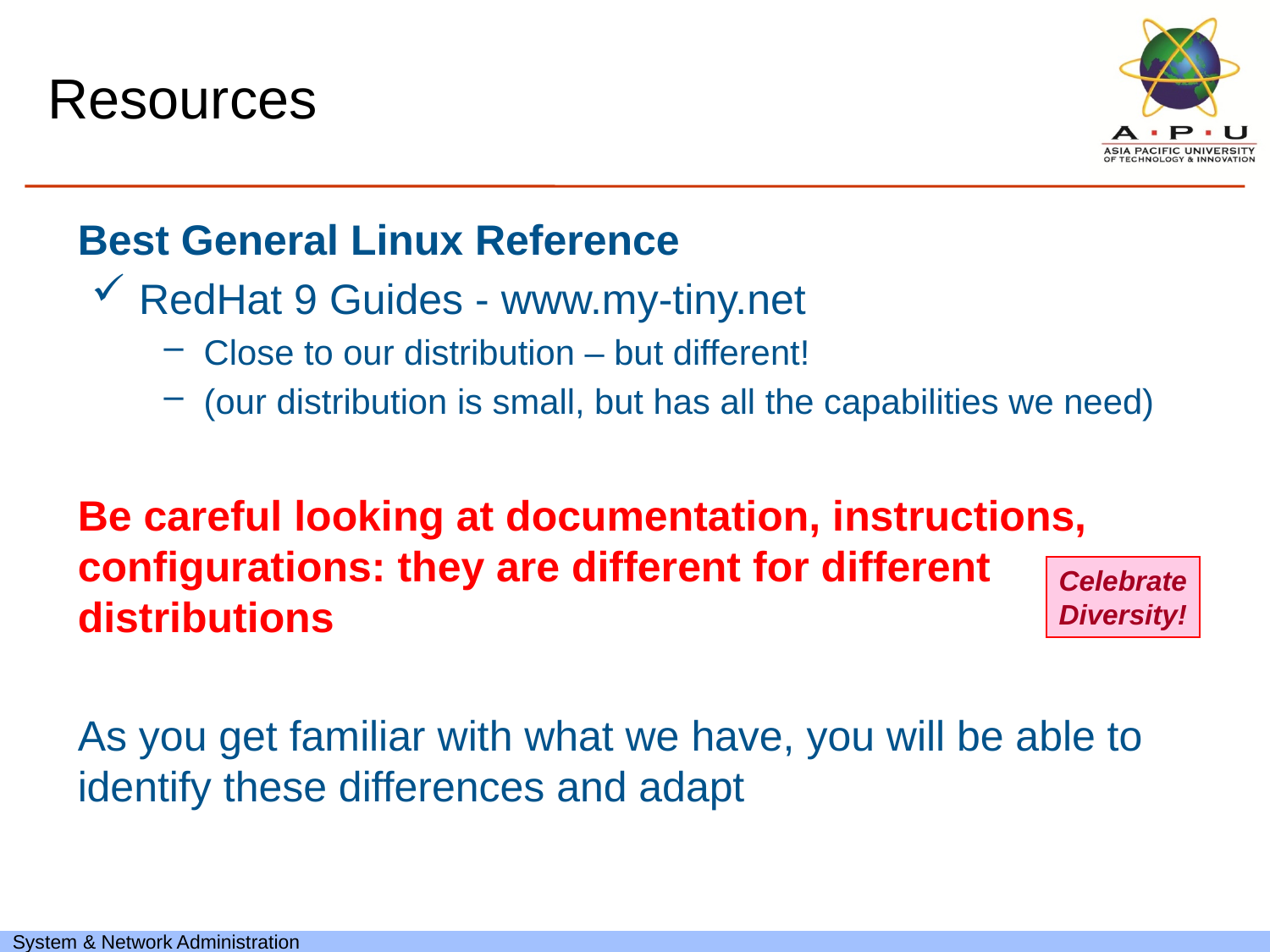

# Resources
Best General Linux Reference
RedHat 9 Guides - www.my-tiny.net
Close to our distribution – but different!
(our distribution is small, but has all the capabilities we need)

Be careful looking at documentation, instructions, configurations: they are different for different distributions

As you get familiar with what we have, you will be able to identify these differences and adapt
Celebrate
Diversity!